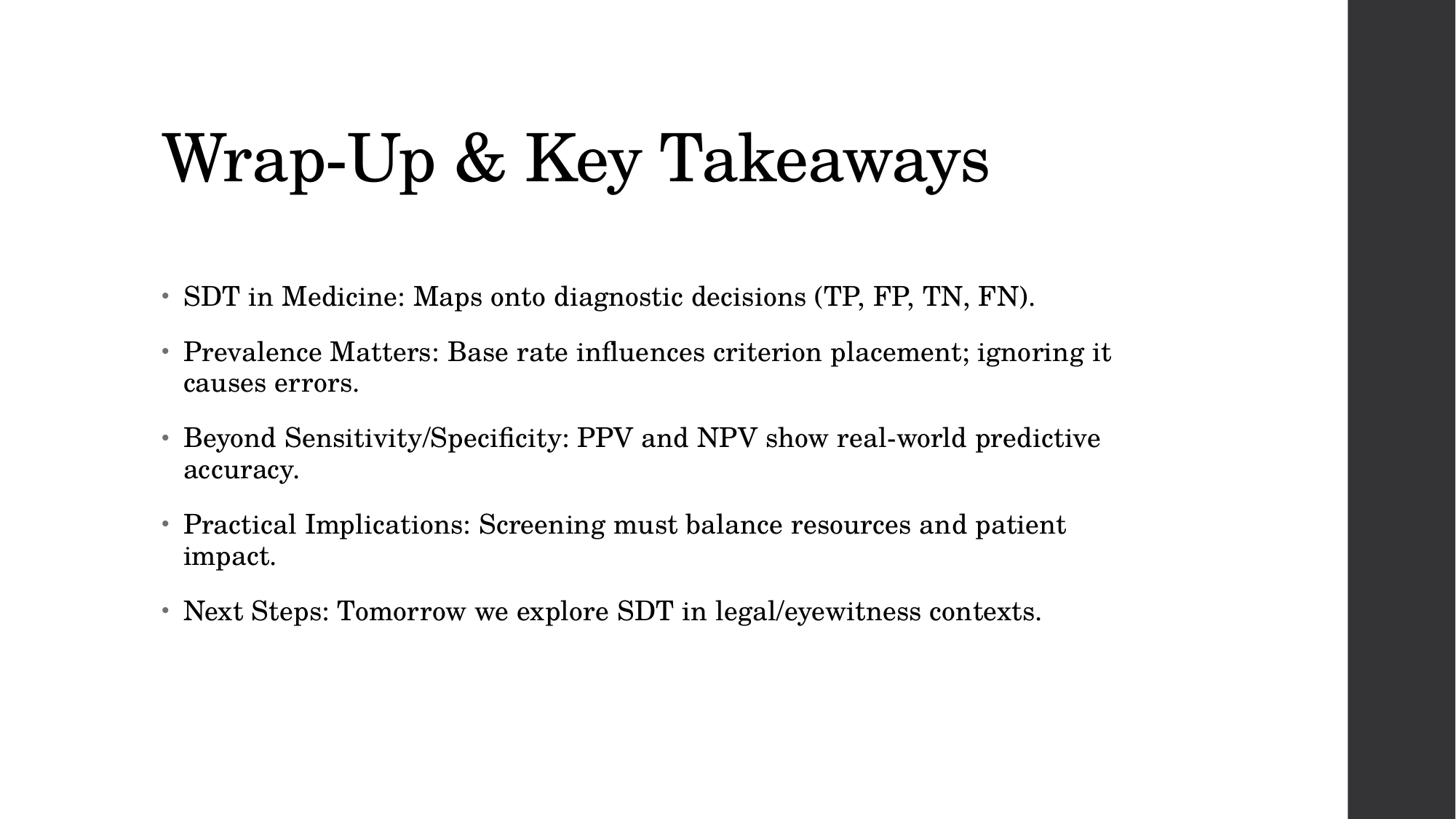

# Wrap-Up & Key Takeaways

SDT in Medicine: Maps onto diagnostic decisions (TP, FP, TN, FN).
Prevalence Matters: Base rate influences criterion placement; ignoring it causes errors.
Beyond Sensitivity/Specificity: PPV and NPV show real-world predictive accuracy.
Practical Implications: Screening must balance resources and patient impact.
Next Steps: Tomorrow we explore SDT in legal/eyewitness contexts.